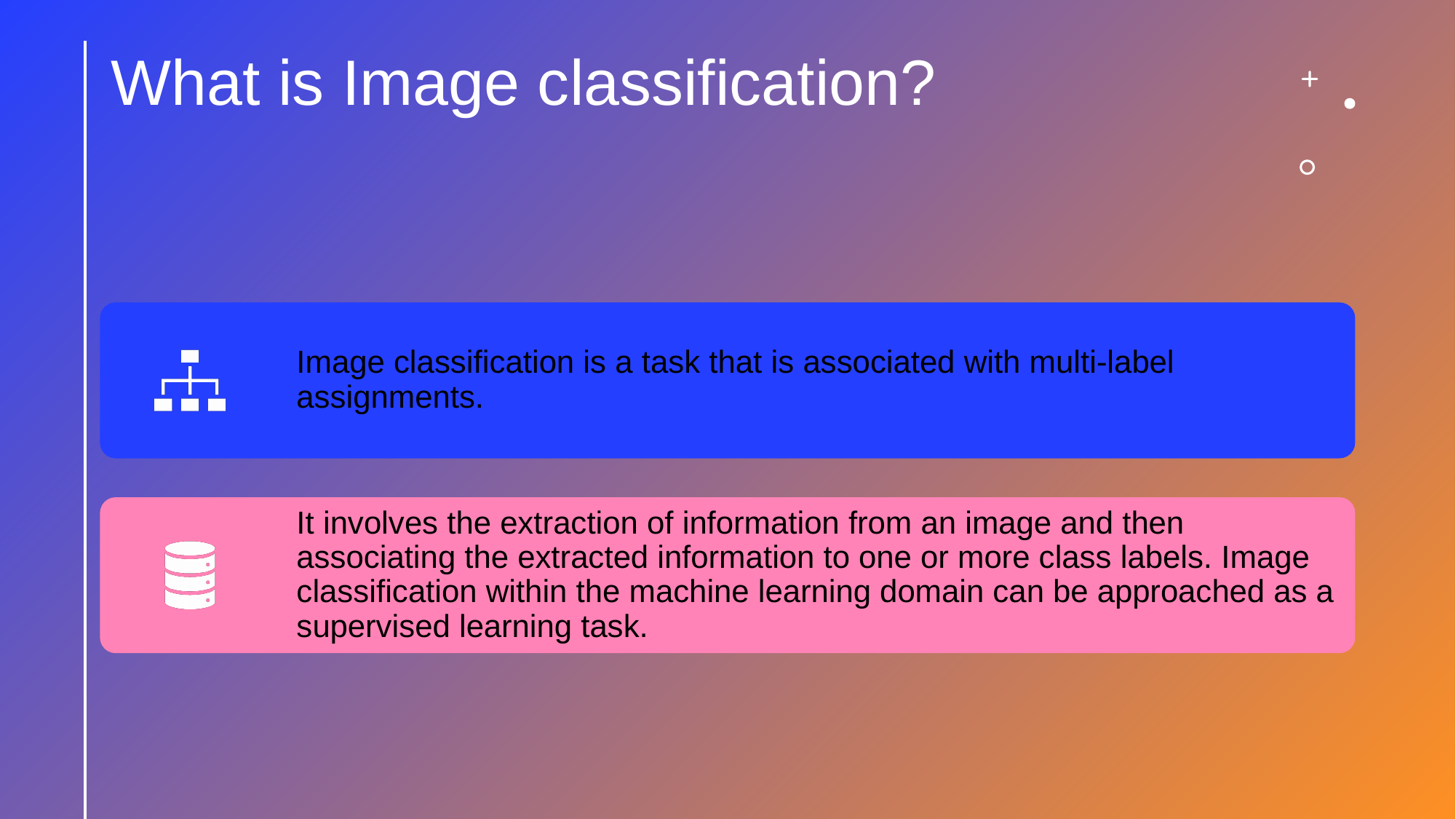

# What is Image classification?

Image classification is a task that is associated with multi-label assignments.
It involves the extraction of information from an image and then associating the extracted information to one or more class labels. Image classification within the machine learning domain can be approached as a supervised learning task.